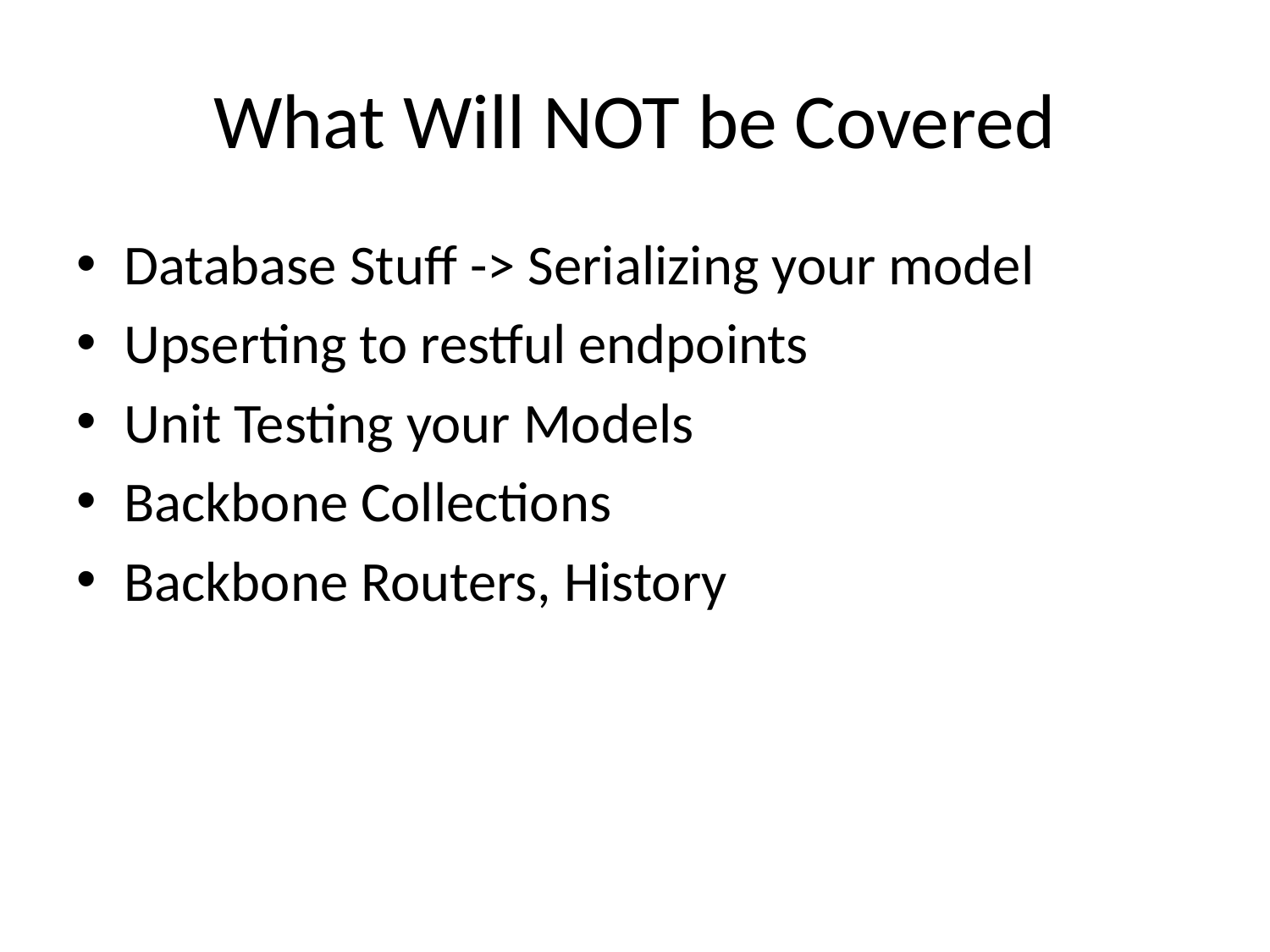

# What Will NOT be Covered
Database Stuff -> Serializing your model
Upserting to restful endpoints
Unit Testing your Models
Backbone Collections
Backbone Routers, History